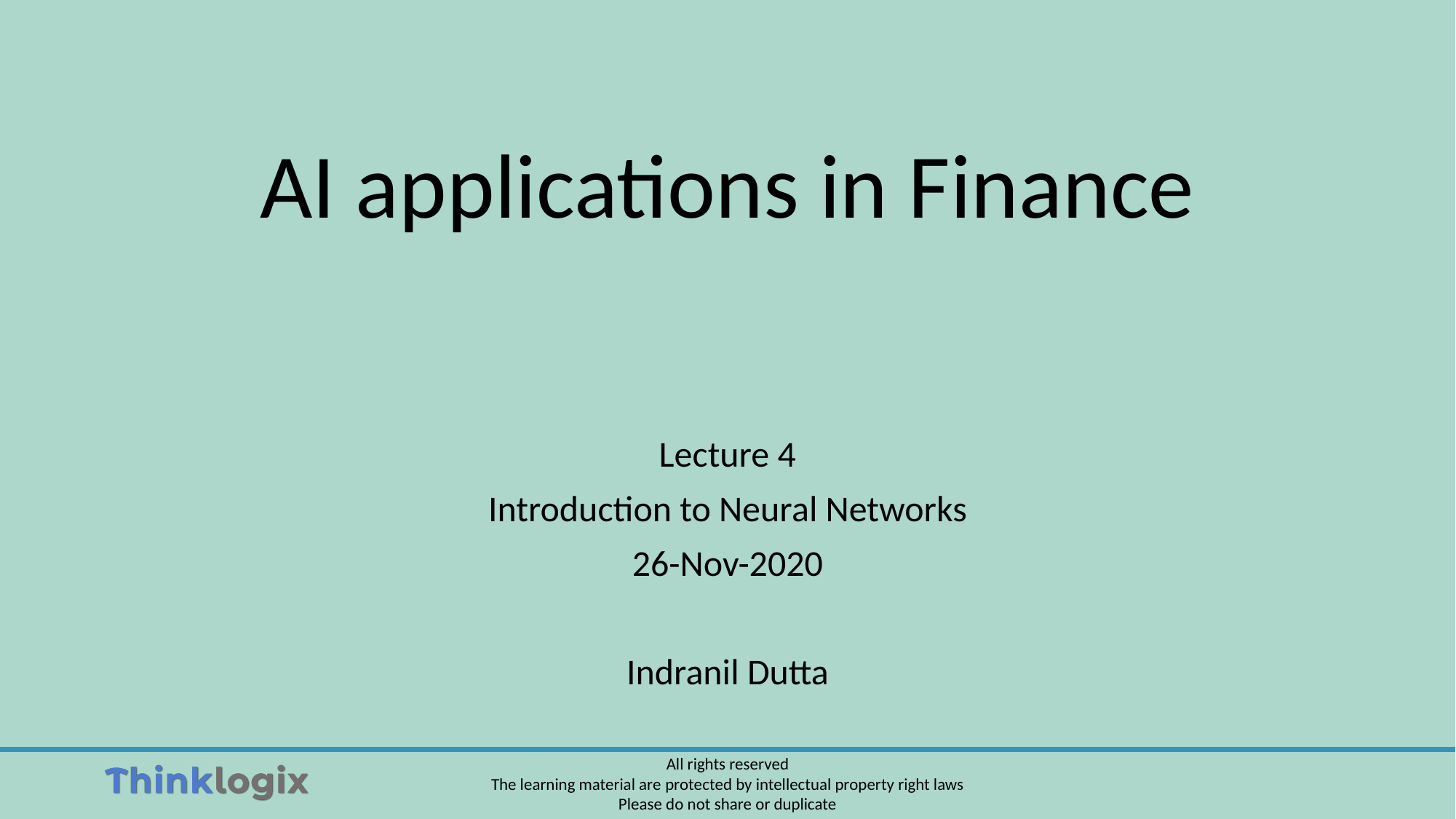

# AI applications in Finance
Lecture 4
Introduction to Neural Networks
26-Nov-2020

Indranil Dutta